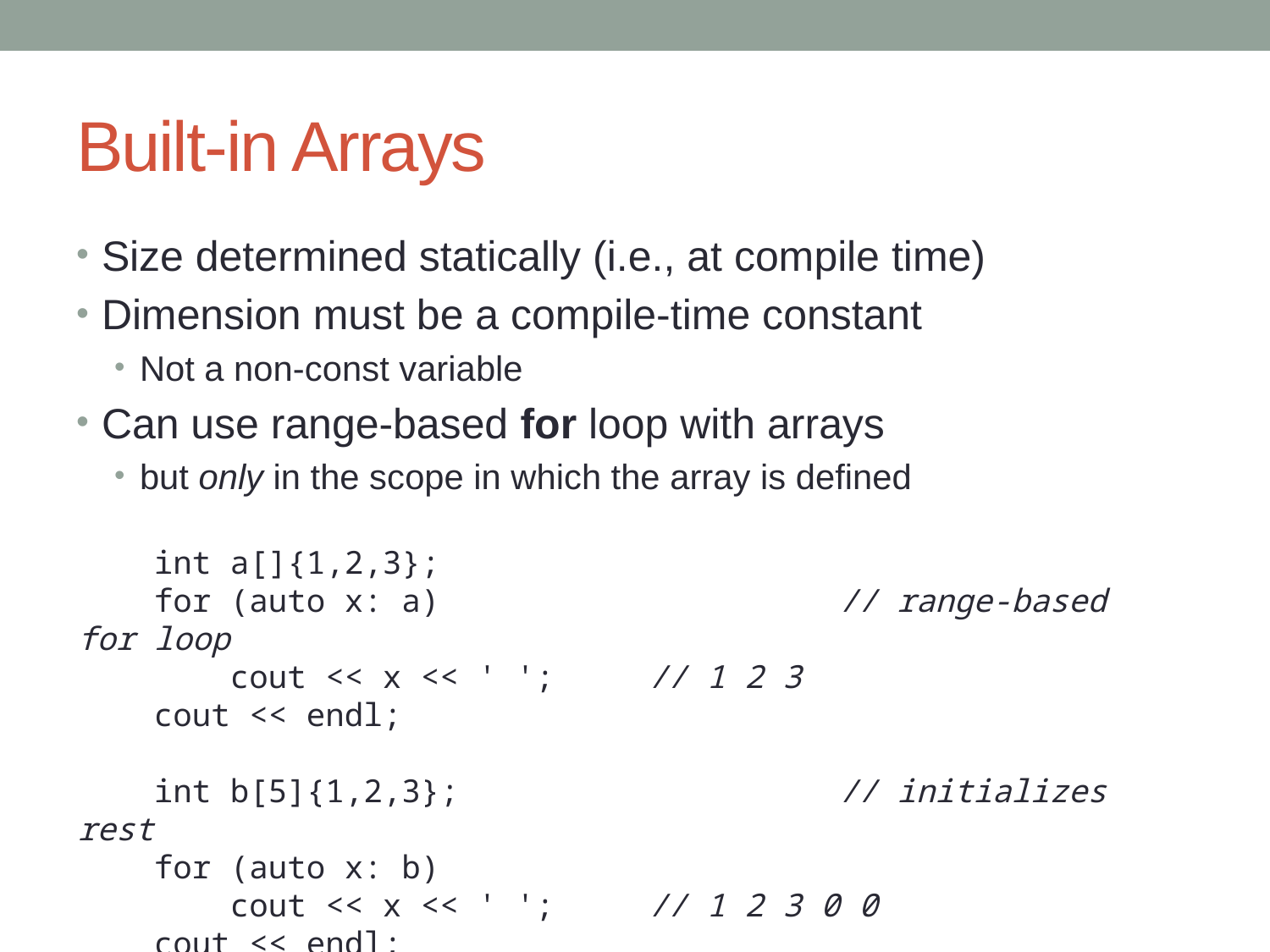

# Built-in Arrays
Size determined statically (i.e., at compile time)
Dimension must be a compile-time constant
Not a non-const variable
Can use range-based for loop with arrays
but only in the scope in which the array is defined
    int a[]{1,2,3};
    for (auto x: a)				// range-based for loop
        cout << x << ' ';     // 1 2 3
    cout << endl;

    int b[5]{1,2,3};			// initializes rest
    for (auto x: b)
        cout << x << ' ';     // 1 2 3 0 0
    cout << endl;